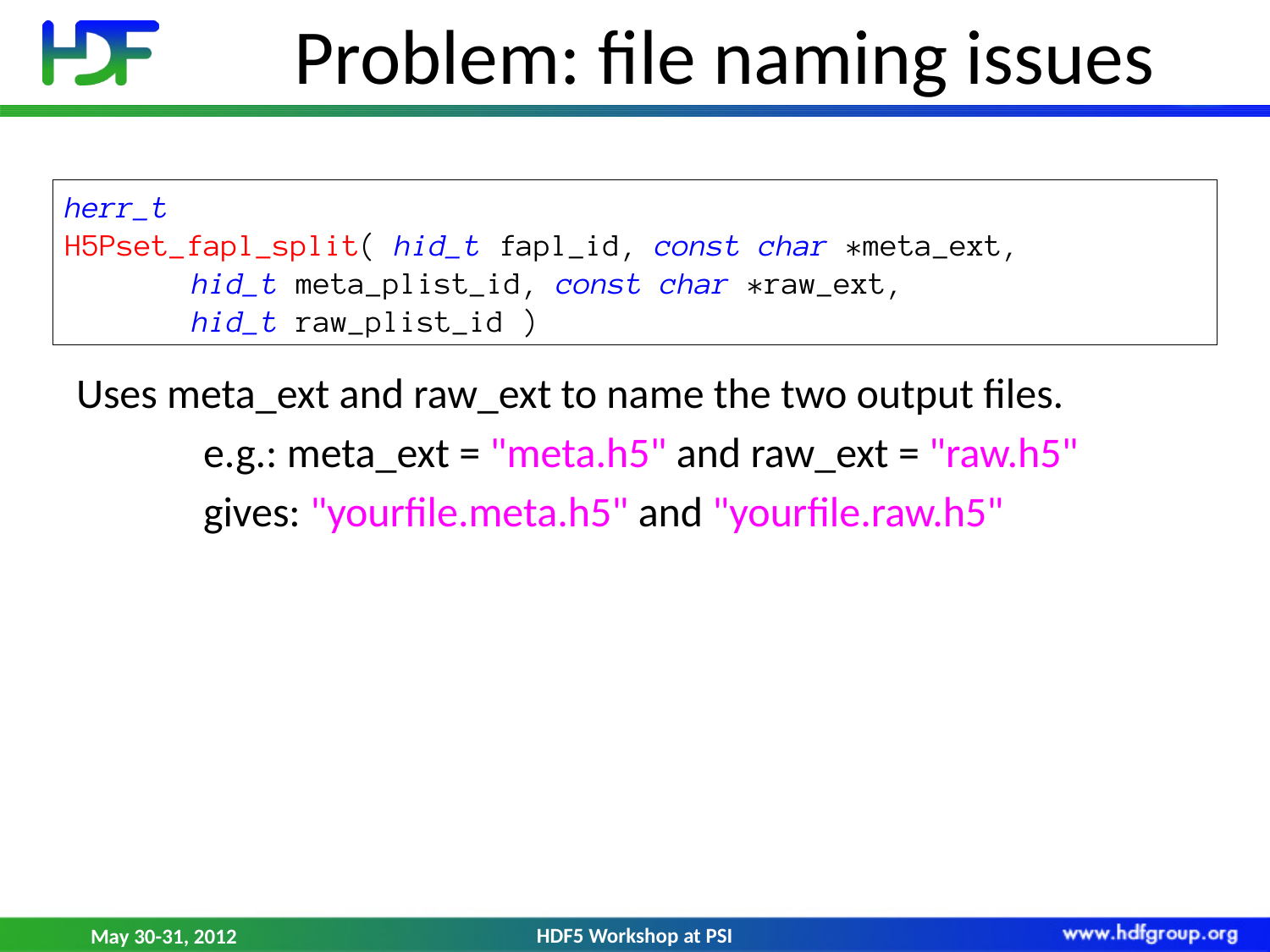

# Problem: file naming issues
herr_t
H5Pset_fapl_split( hid_t fapl_id, const char *meta_ext,
	hid_t meta_plist_id, const char *raw_ext,
	hid_t raw_plist_id )
Uses meta_ext and raw_ext to name the two output files.
	e.g.: meta_ext = "meta.h5" and raw_ext = "raw.h5"
	gives: "yourfile.meta.h5" and "yourfile.raw.h5"